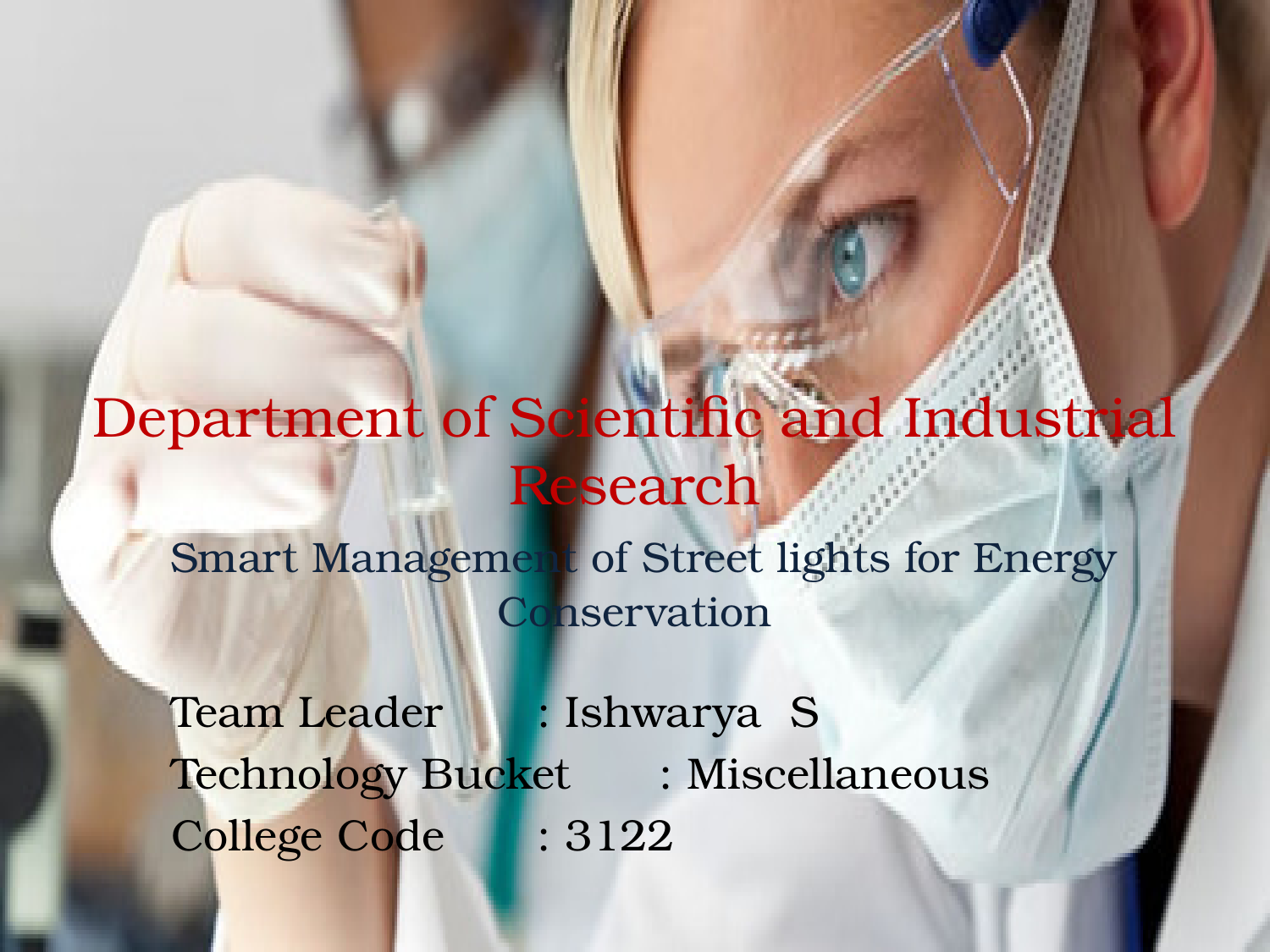

# Department of Scientific and Industrial Research Smart Management of Street lights for Energy Conservation
Team Leader 		: Ishwarya  S
Technology Bucket 	: Miscellaneous
College Code 		: 3122